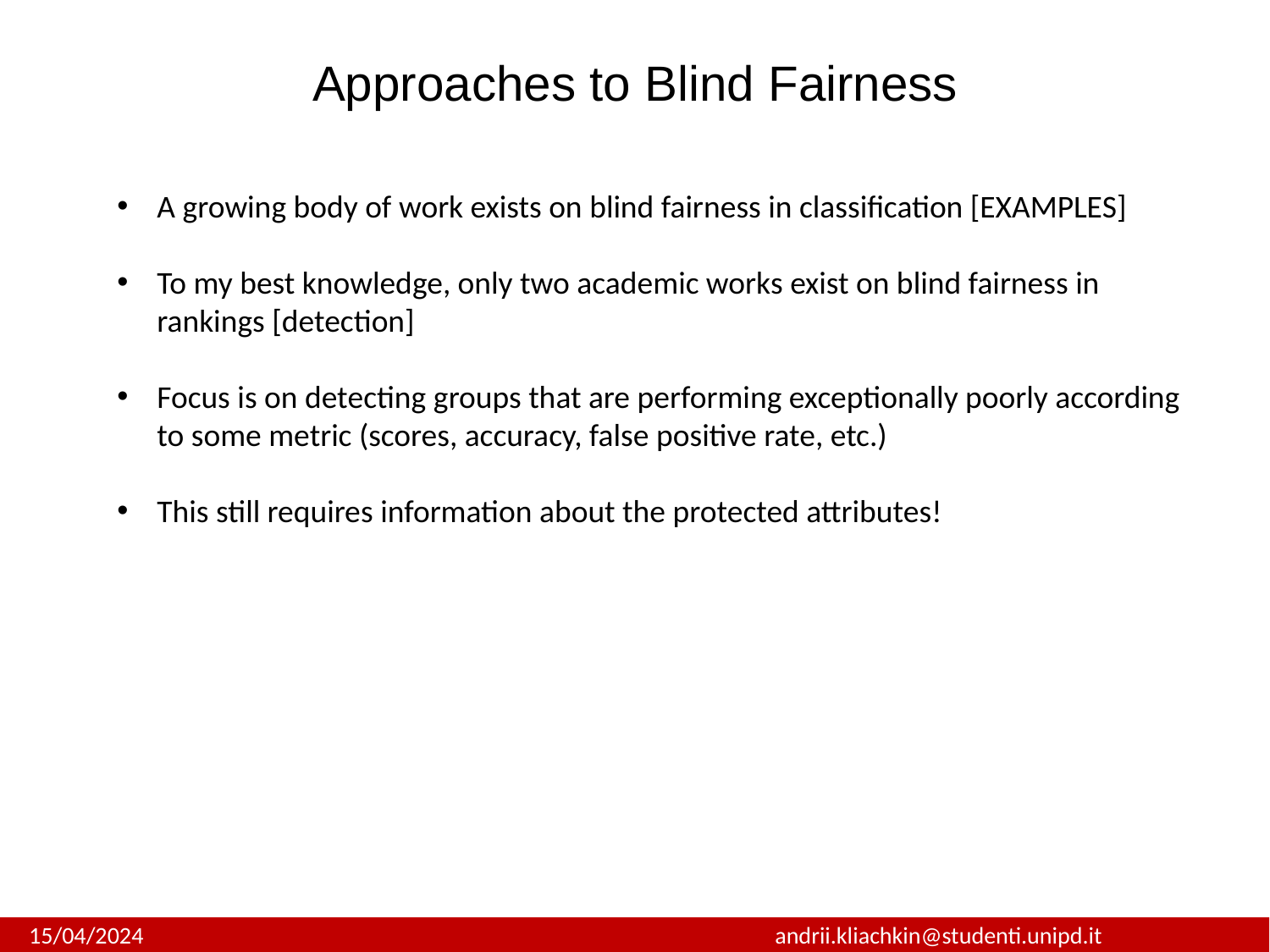

Approaches to Blind Fairness
A growing body of work exists on blind fairness in classification [EXAMPLES]

To my best knowledge, only two academic works exist on blind fairness in rankings [detection]

Focus is on detecting groups that are performing exceptionally poorly according to some metric (scores, accuracy, false positive rate, etc.)

This still requires information about the protected attributes!

   15/04/2024			          		andrii.kliachkin@studenti.unipd.it				   			 2